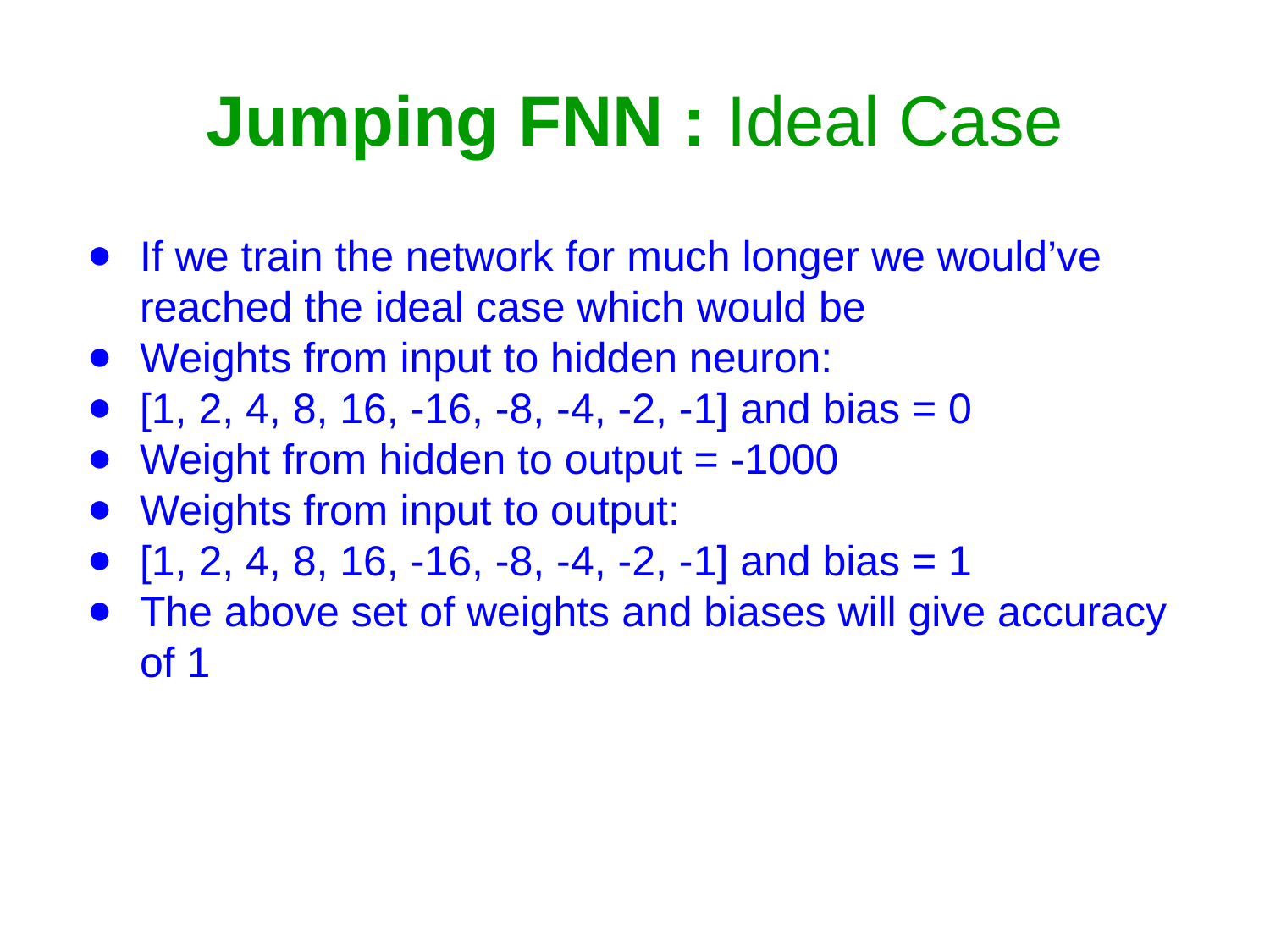

# Jumping FNN : Ideal Case
If we train the network for much longer we would’ve reached the ideal case which would be
Weights from input to hidden neuron:
[1, 2, 4, 8, 16, -16, -8, -4, -2, -1] and bias = 0
Weight from hidden to output = -1000
Weights from input to output:
[1, 2, 4, 8, 16, -16, -8, -4, -2, -1] and bias = 1
The above set of weights and biases will give accuracy of 1